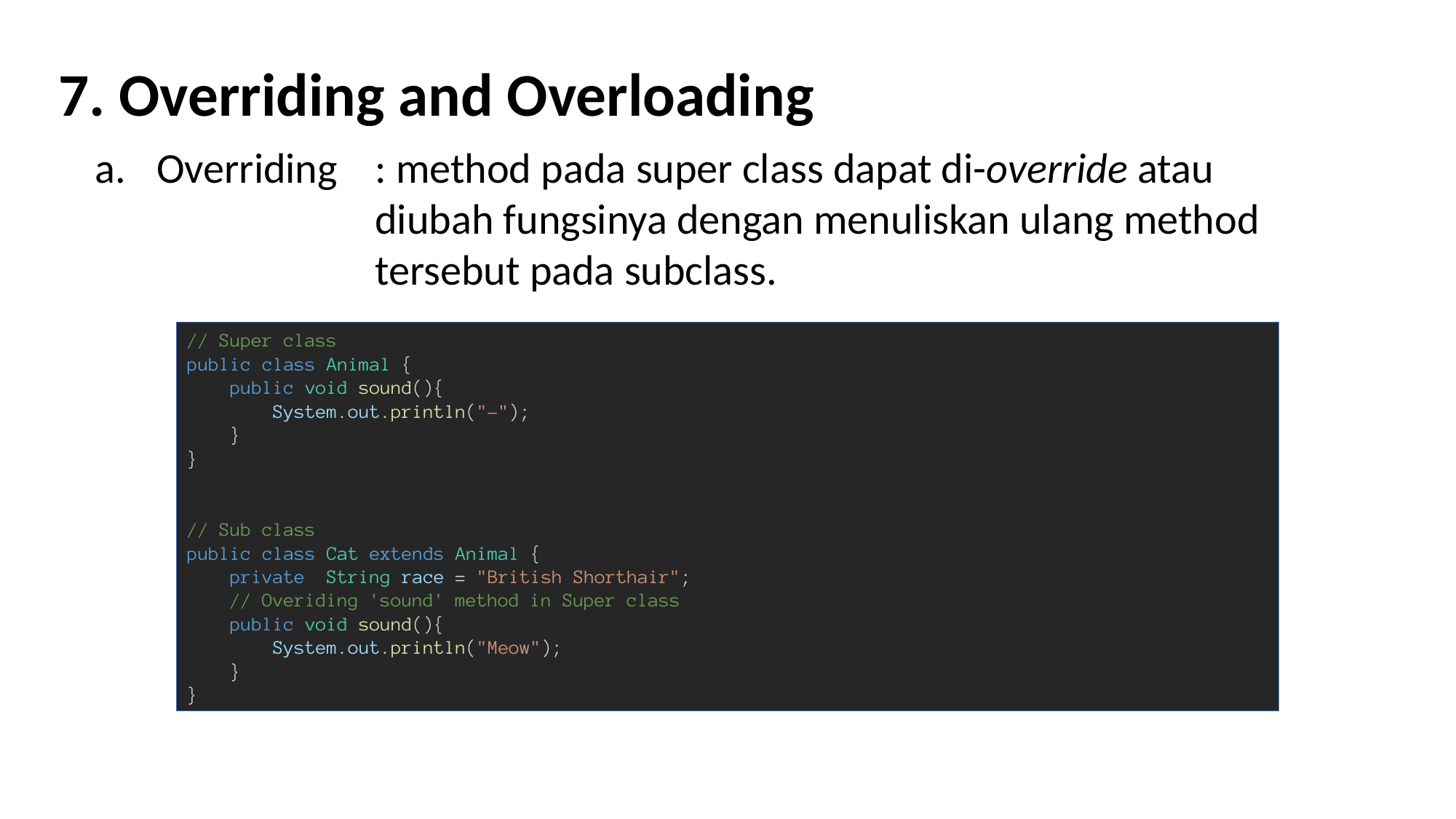

7. Overriding and Overloading
Overriding	: method pada super class dapat di-override atau 				diubah fungsinya dengan menuliskan ulang method 			tersebut pada subclass.
// Super class
public class Animal {
    public void sound(){
        System.out.println("-");
    }
}
// Sub class
public class Cat extends Animal {
    private  String race = "British Shorthair";
    // Overiding 'sound' method in Super class
    public void sound(){
        System.out.println("Meow");
    }
}